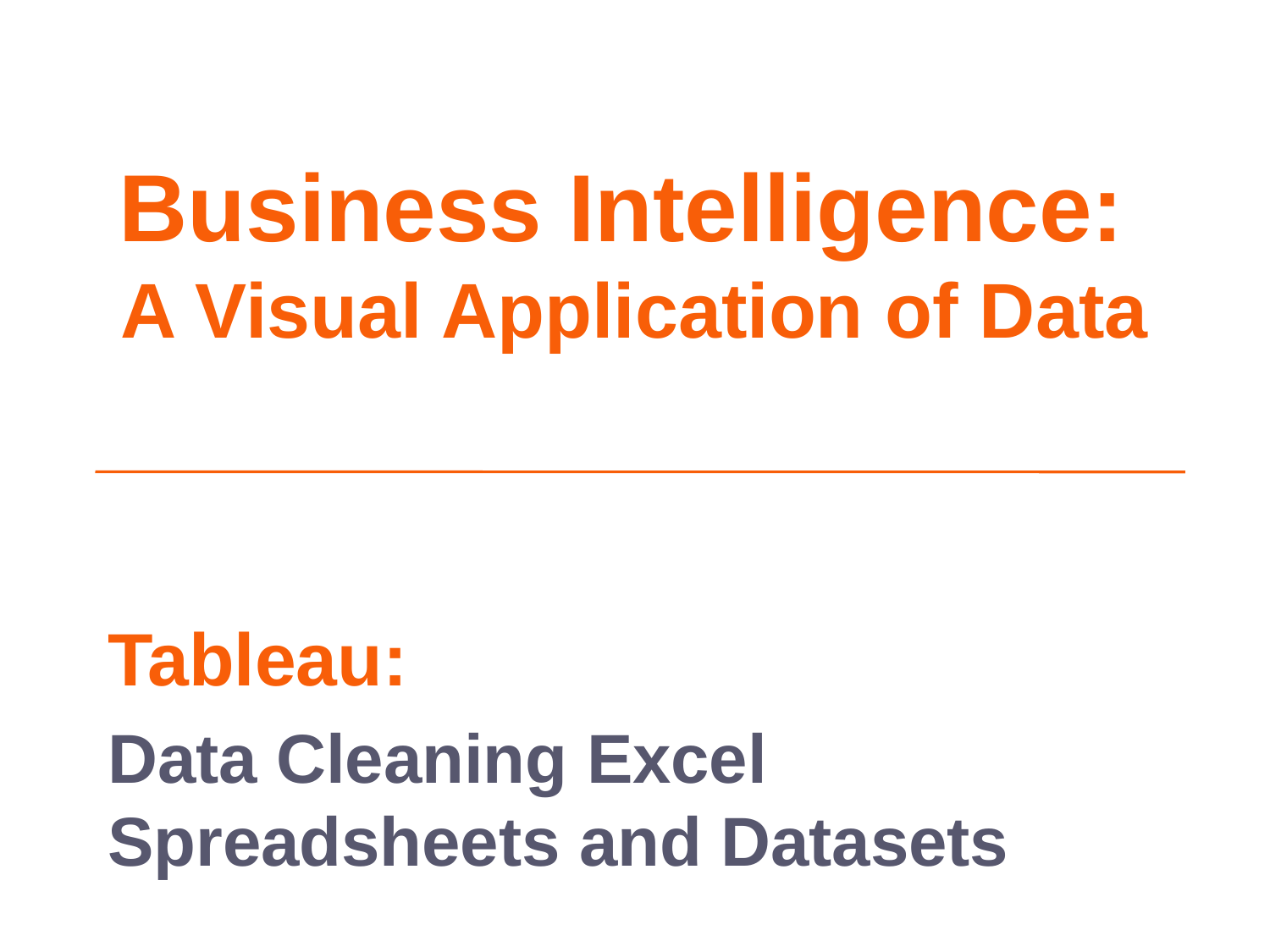

Business Intelligence:
A Visual Application of Data

Tableau:
Data Cleaning Excel Spreadsheets and Datasets